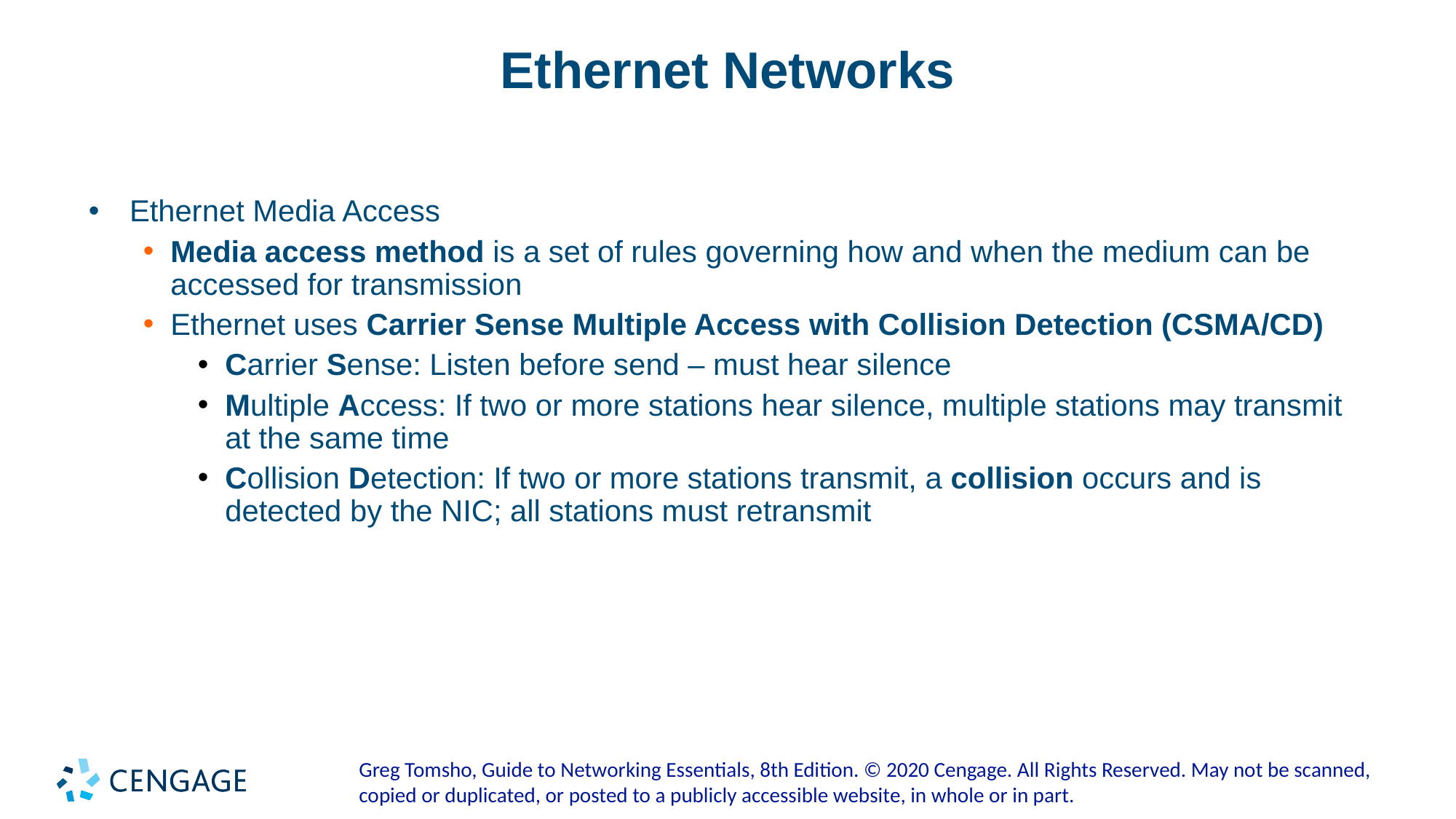

# Ethernet Networks
Ethernet Media Access
Media access method is a set of rules governing how and when the medium can be accessed for transmission
Ethernet uses Carrier Sense Multiple Access with Collision Detection (CSMA/CD)
Carrier Sense: Listen before send – must hear silence
Multiple Access: If two or more stations hear silence, multiple stations may transmit at the same time
Collision Detection: If two or more stations transmit, a collision occurs and is detected by the NIC; all stations must retransmit